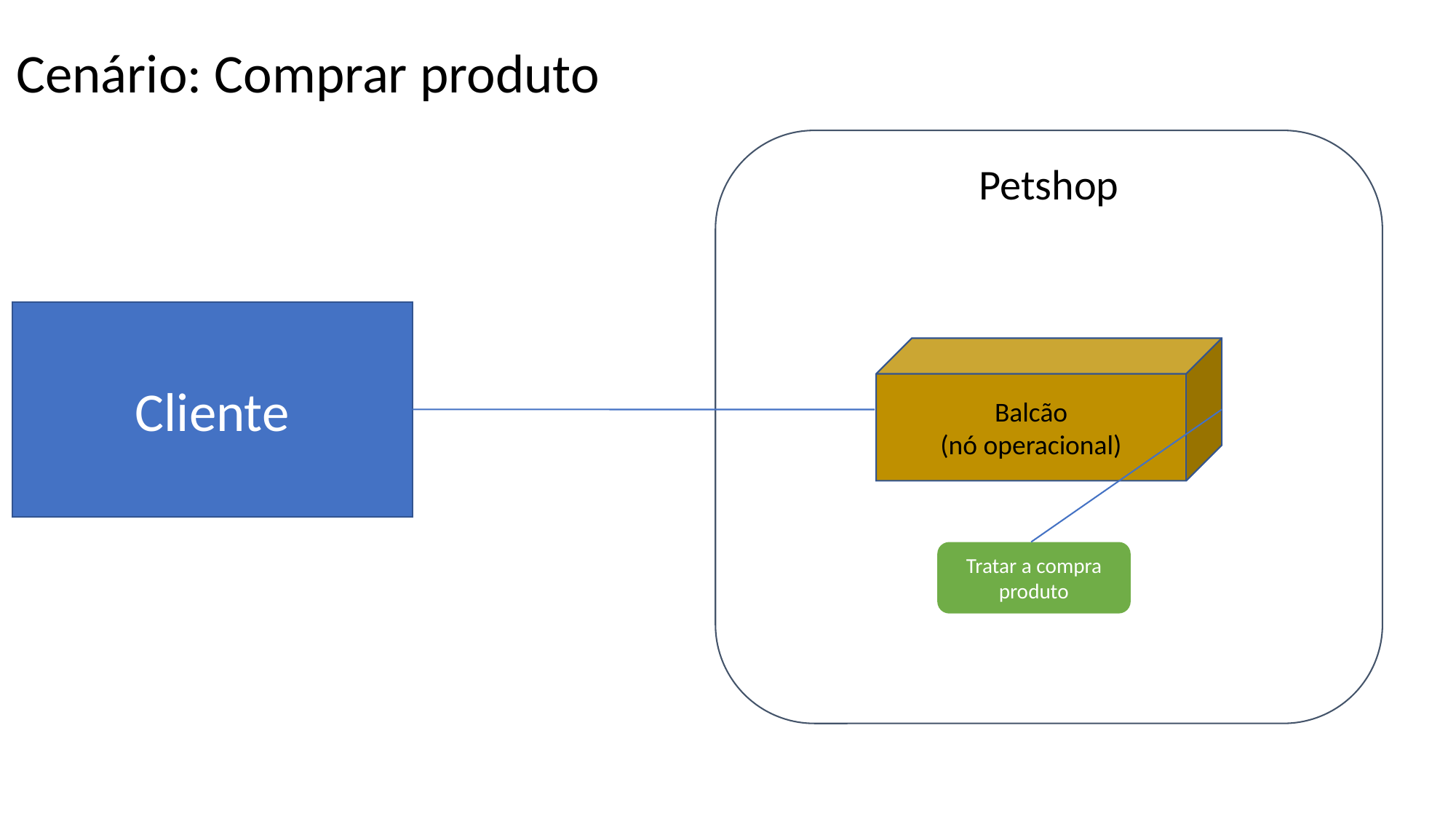

Cenário: Comprar produto

Petshop
Cliente
Balcão
(nó operacional)
Tratar a compra produto